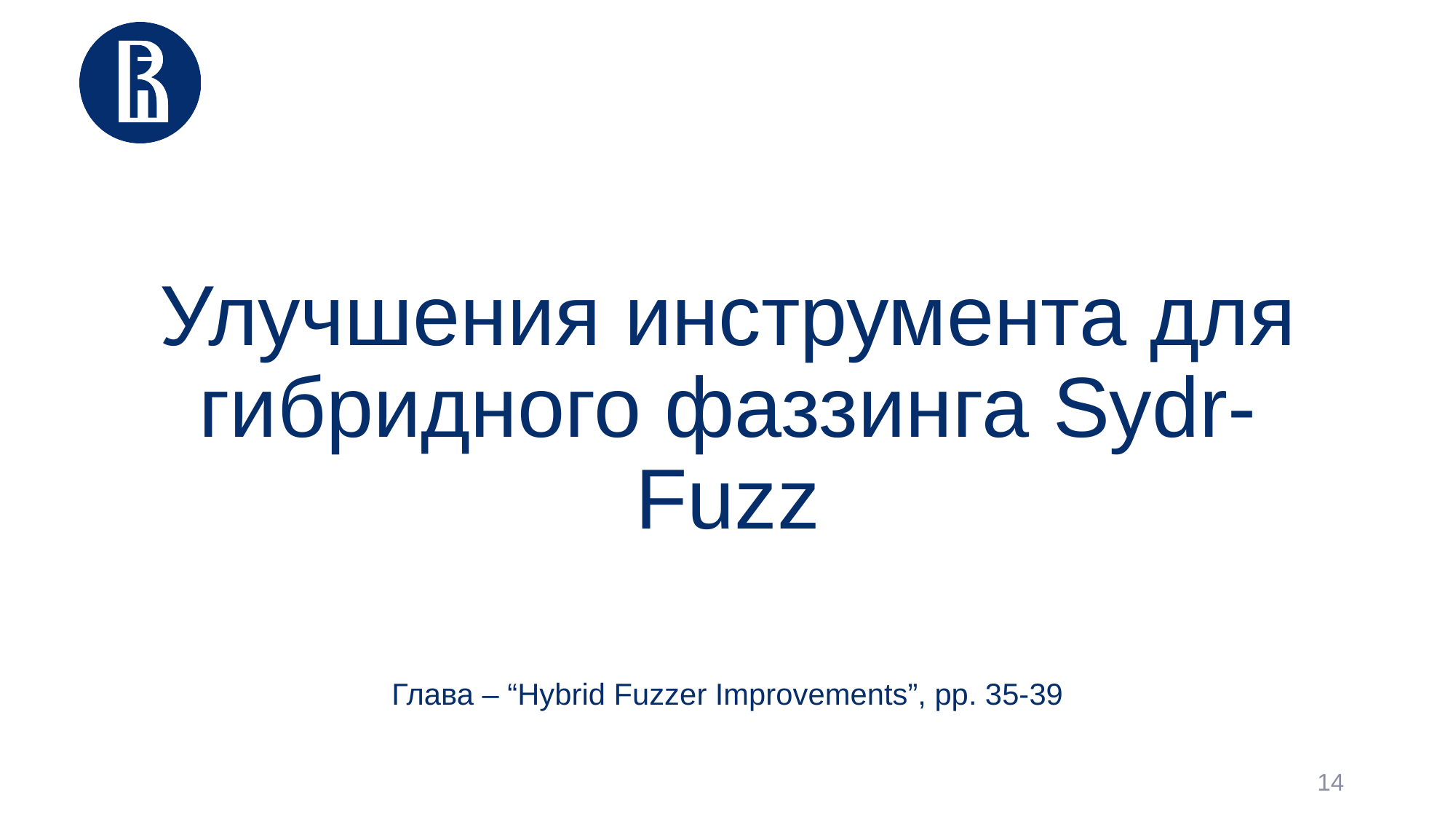

# Улучшения инструмента для гибридного фаззинга Sydr-Fuzz
Глава – “Hybrid Fuzzer Improvements”, pp. 35-39
14